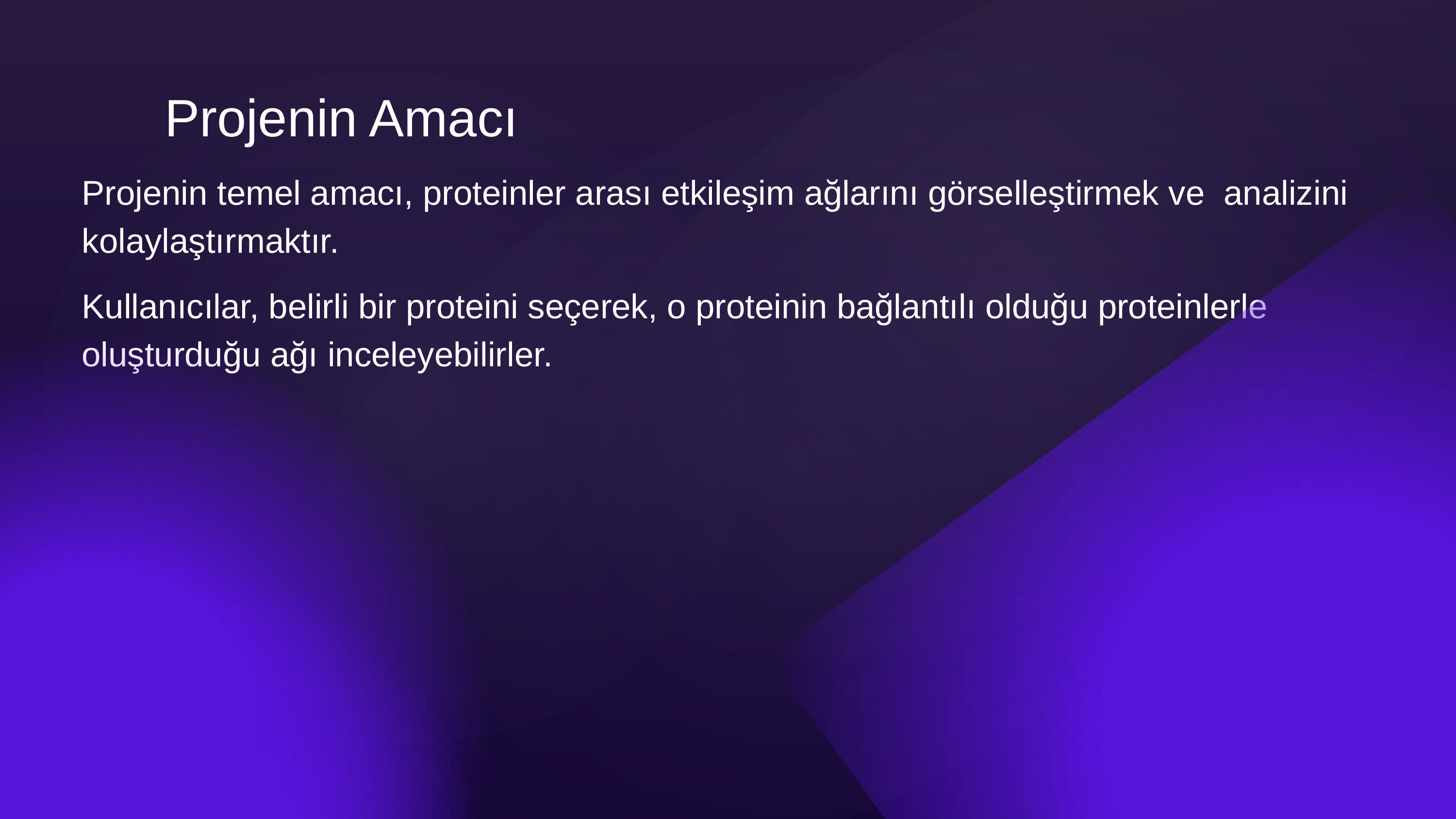

Projenin Amacı
Projenin temel amacı, proteinler arası etkileşim ağlarını görselleştirmek ve  analizini kolaylaştırmaktır.
Kullanıcılar, belirli bir proteini seçerek, o proteinin bağlantılı olduğu proteinlerle
oluşturduğu ağı inceleyebilirler.